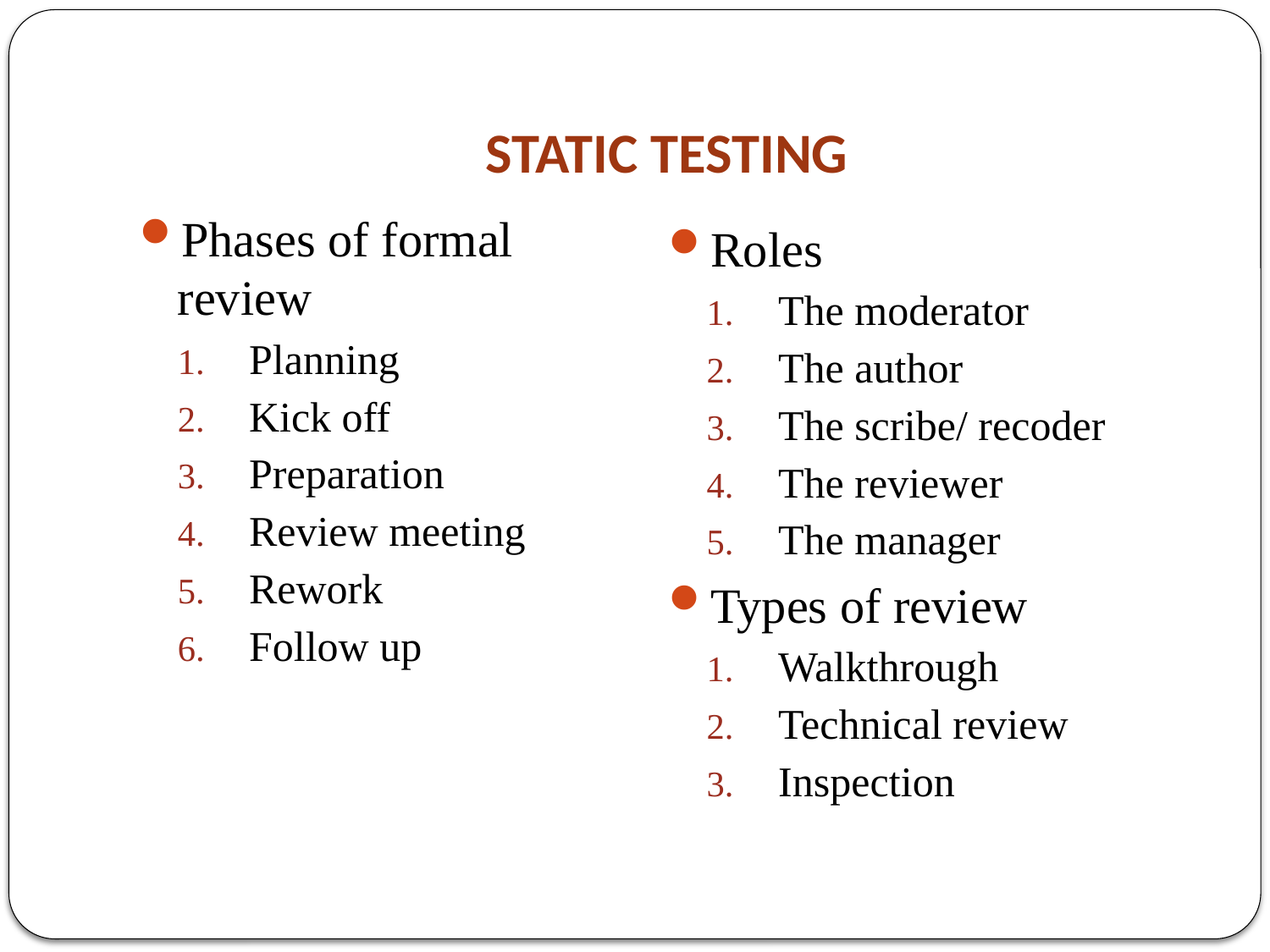

# STATIC TESTING
Phases of formal review
Planning
Kick off
Preparation
Review meeting
Rework
Follow up
Roles
The moderator
The author
The scribe/ recoder
The reviewer
The manager
Types of review
Walkthrough
Technical review
Inspection